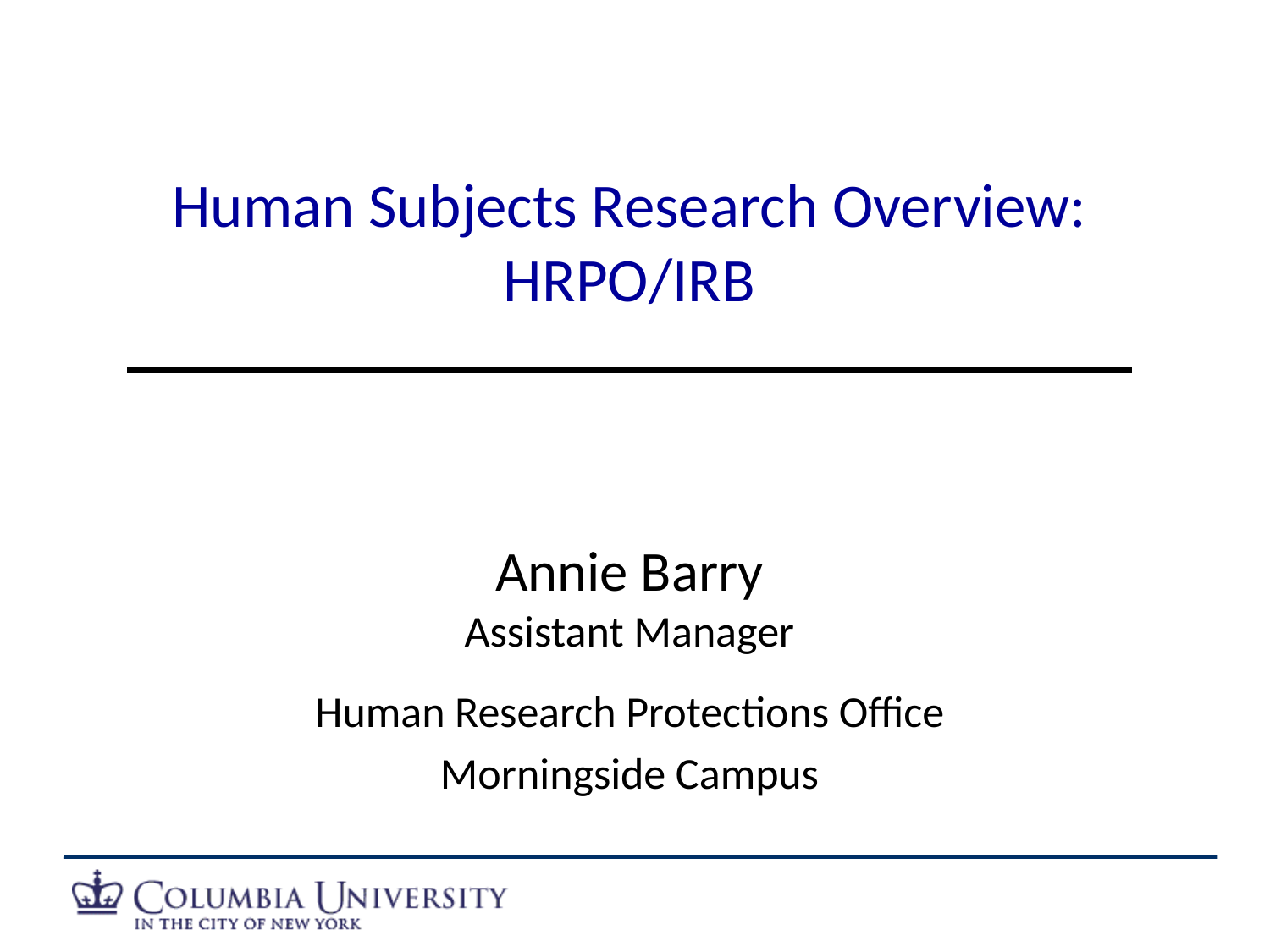

# Human Subjects Research Overview: HRPO/IRB
Annie Barry
Assistant Manager
Human Research Protections Office
Morningside Campus